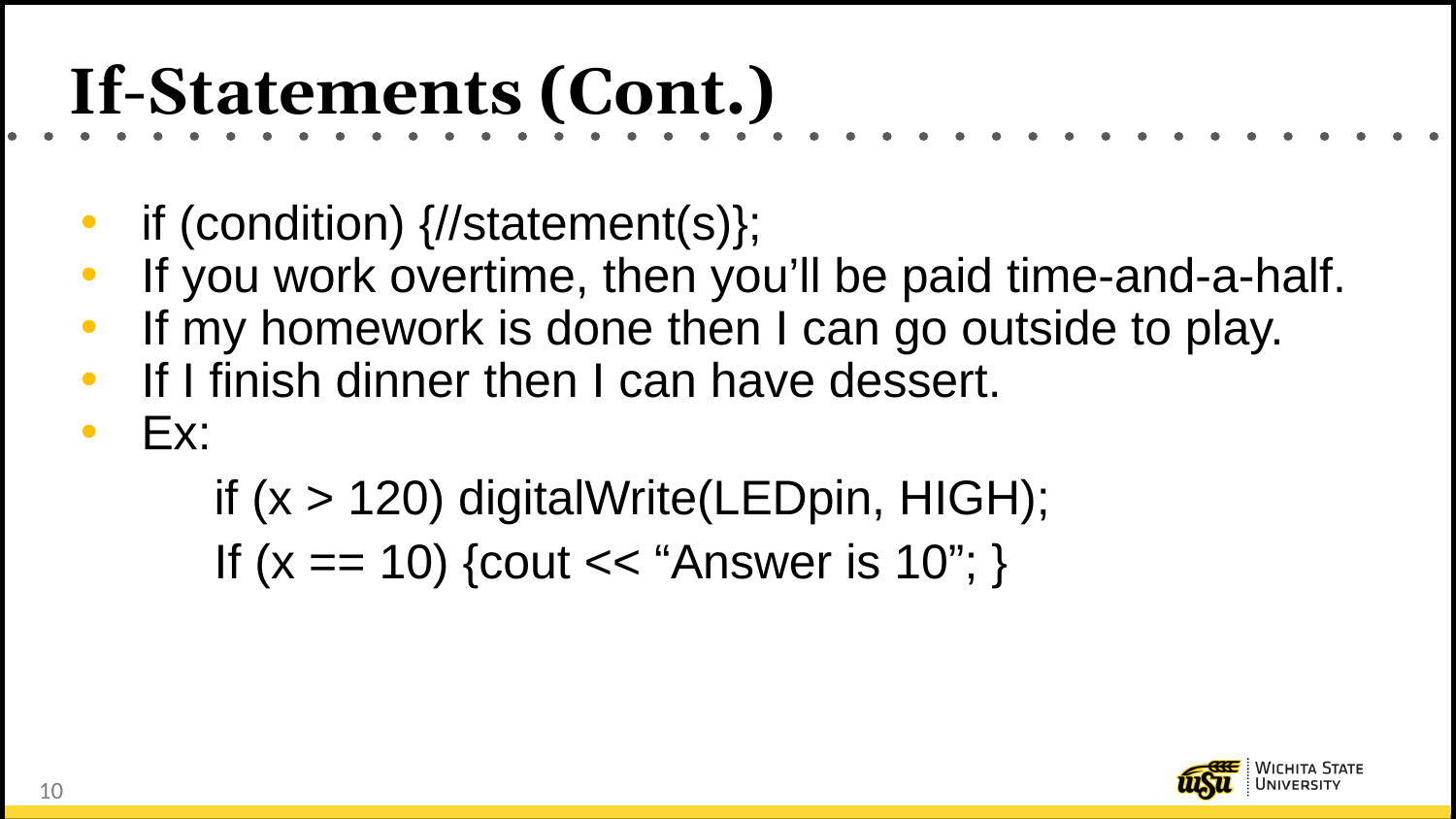

# If-Statements (Cont.)
if (condition) {//statement(s)};
If you work overtime, then you’ll be paid time-and-a-half.
If my homework is done then I can go outside to play.
If I finish dinner then I can have dessert.
Ex:
if (x > 120) digitalWrite(LEDpin, HIGH);
If (x == 10) {cout << “Answer is 10”; }